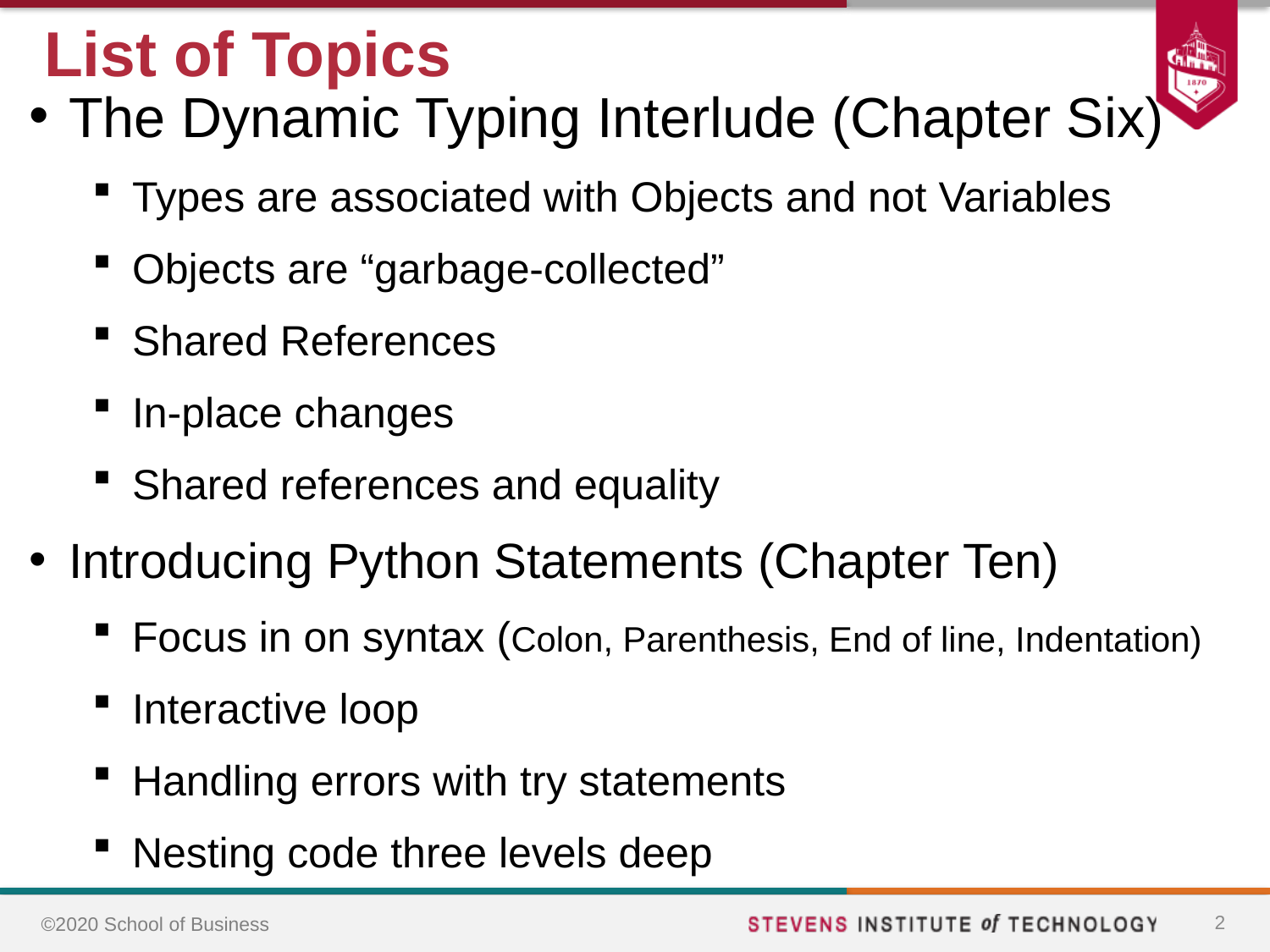

# List of Topics
The Dynamic Typing Interlude (Chapter Six)
Types are associated with Objects and not Variables
Objects are “garbage-collected”
Shared References
In-place changes
Shared references and equality
Introducing Python Statements (Chapter Ten)
Focus in on syntax (Colon, Parenthesis, End of line, Indentation)
Interactive loop
Handling errors with try statements
Nesting code three levels deep

2